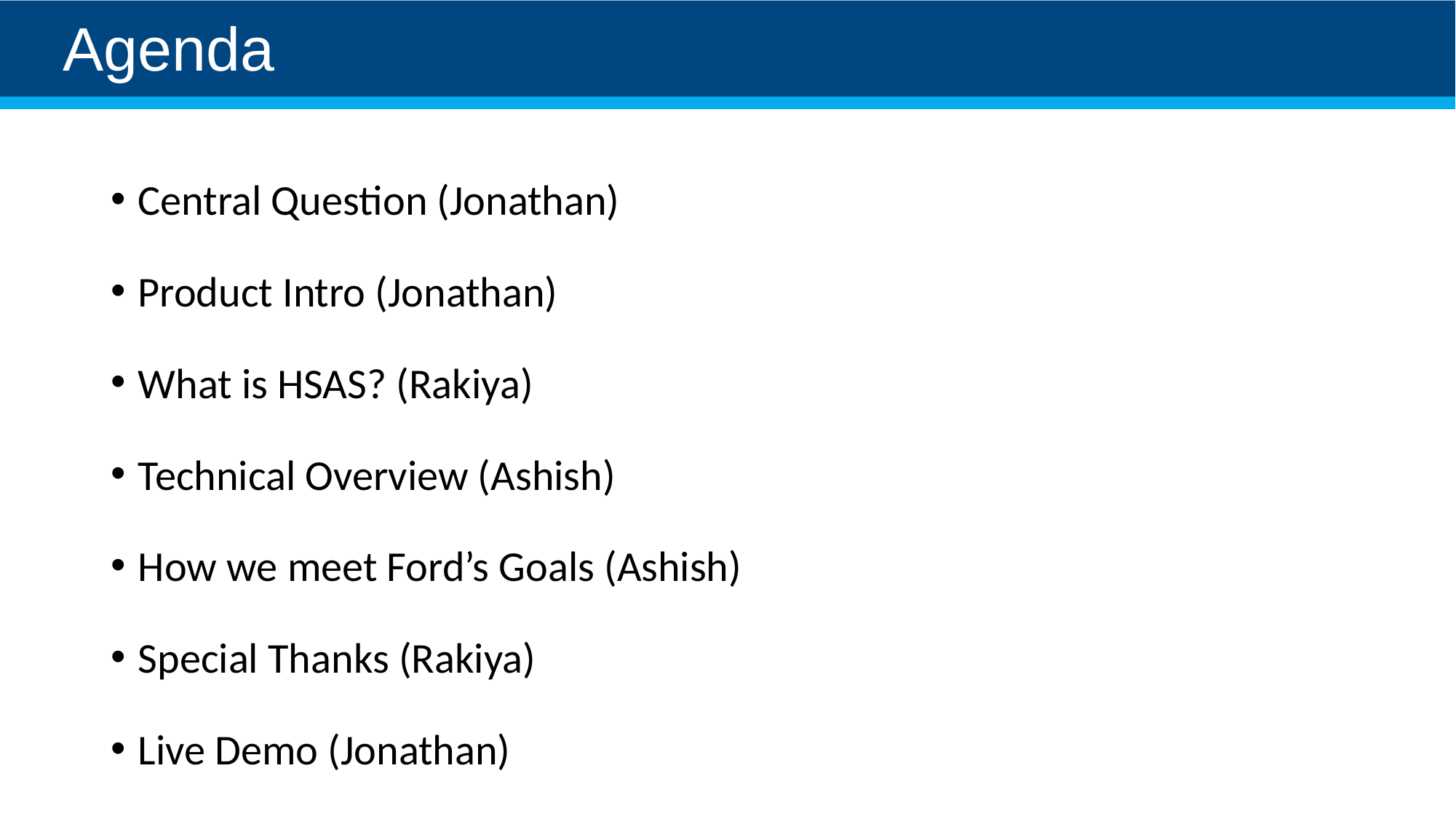

# Agenda
Central Question (Jonathan)
Product Intro (Jonathan)
What is HSAS? (Rakiya)
Technical Overview (Ashish)
How we meet Ford’s Goals (Ashish)
Special Thanks (Rakiya)
Live Demo (Jonathan)